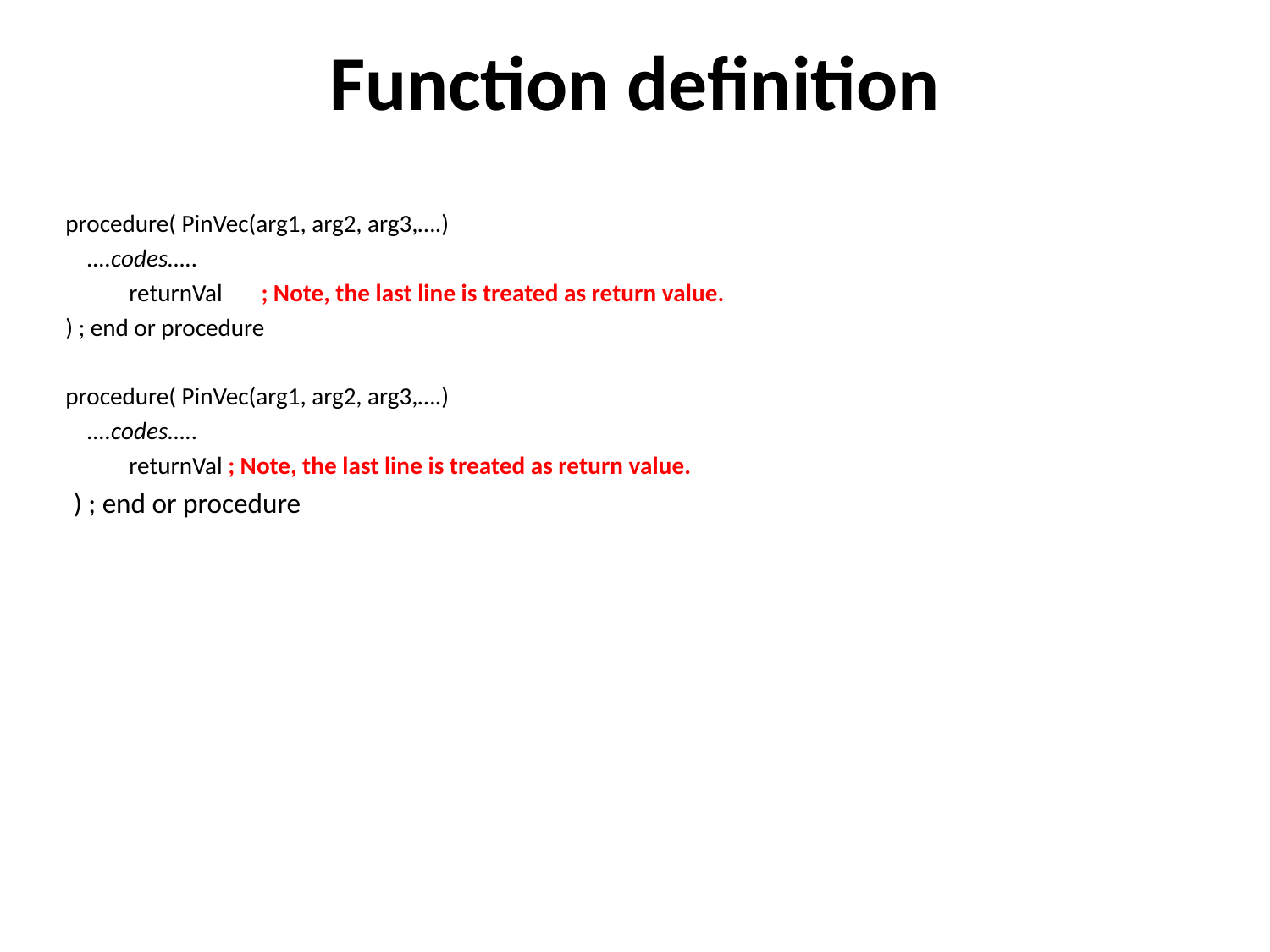

# Function definition
procedure( PinVec(arg1, arg2, arg3,….)
    ….codes…..
returnVal       ; Note, the last line is treated as return value.
) ; end or procedure

procedure( PinVec(arg1, arg2, arg3,….)
    ….codes…..
returnVal ; Note, the last line is treated as return value.
) ; end or procedure